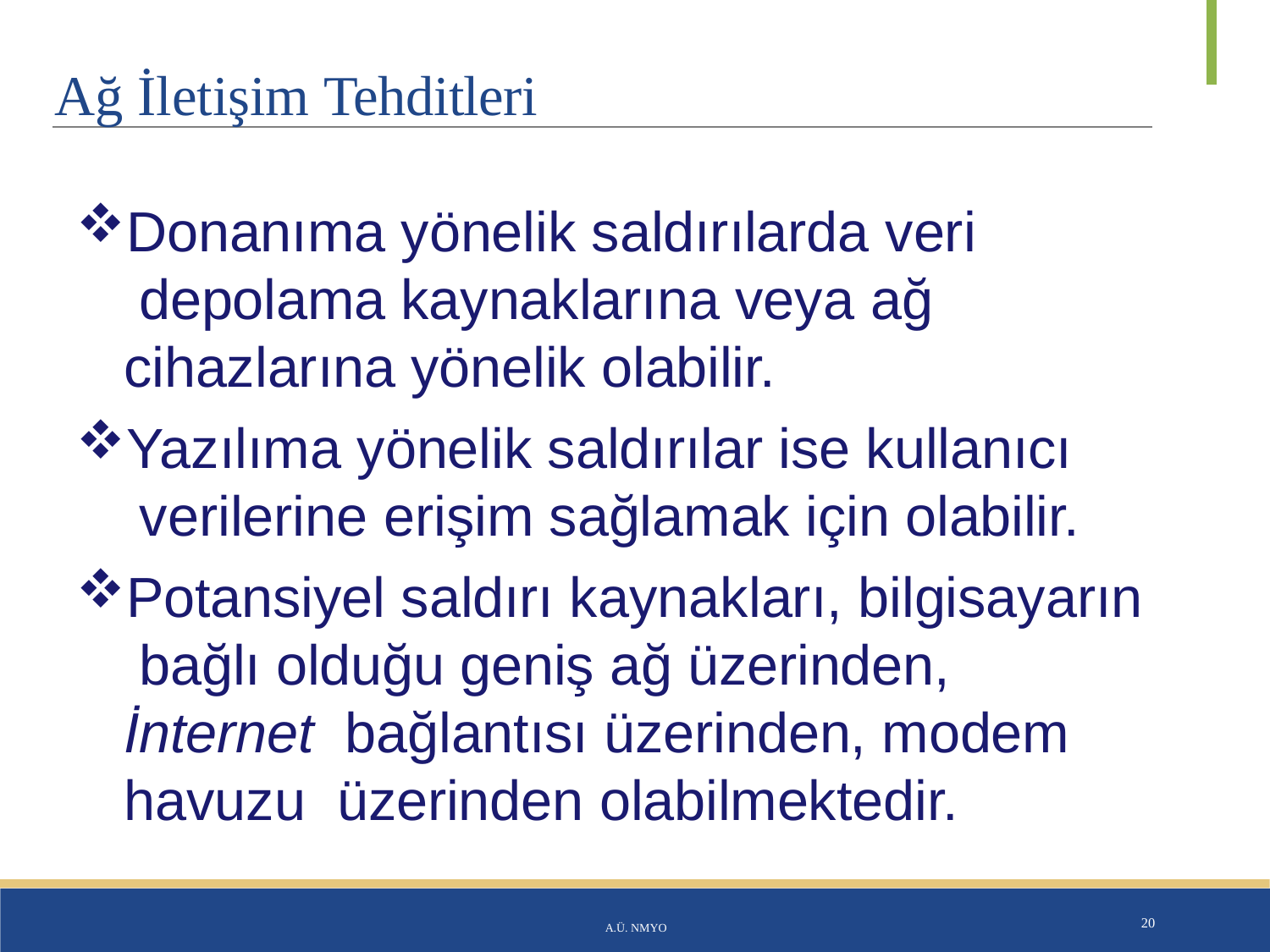

# Ağ İletişim Tehditleri
Donanıma yönelik saldırılarda veri  depolama kaynaklarına veya ağ  cihazlarına yönelik olabilir.
Yazılıma yönelik saldırılar ise kullanıcı  verilerine erişim sağlamak için olabilir.
Potansiyel saldırı kaynakları, bilgisayarın  bağlı olduğu geniş ağ üzerinden, İnternet  bağlantısı üzerinden, modem havuzu  üzerinden olabilmektedir.
A.Ü. NMYO
20